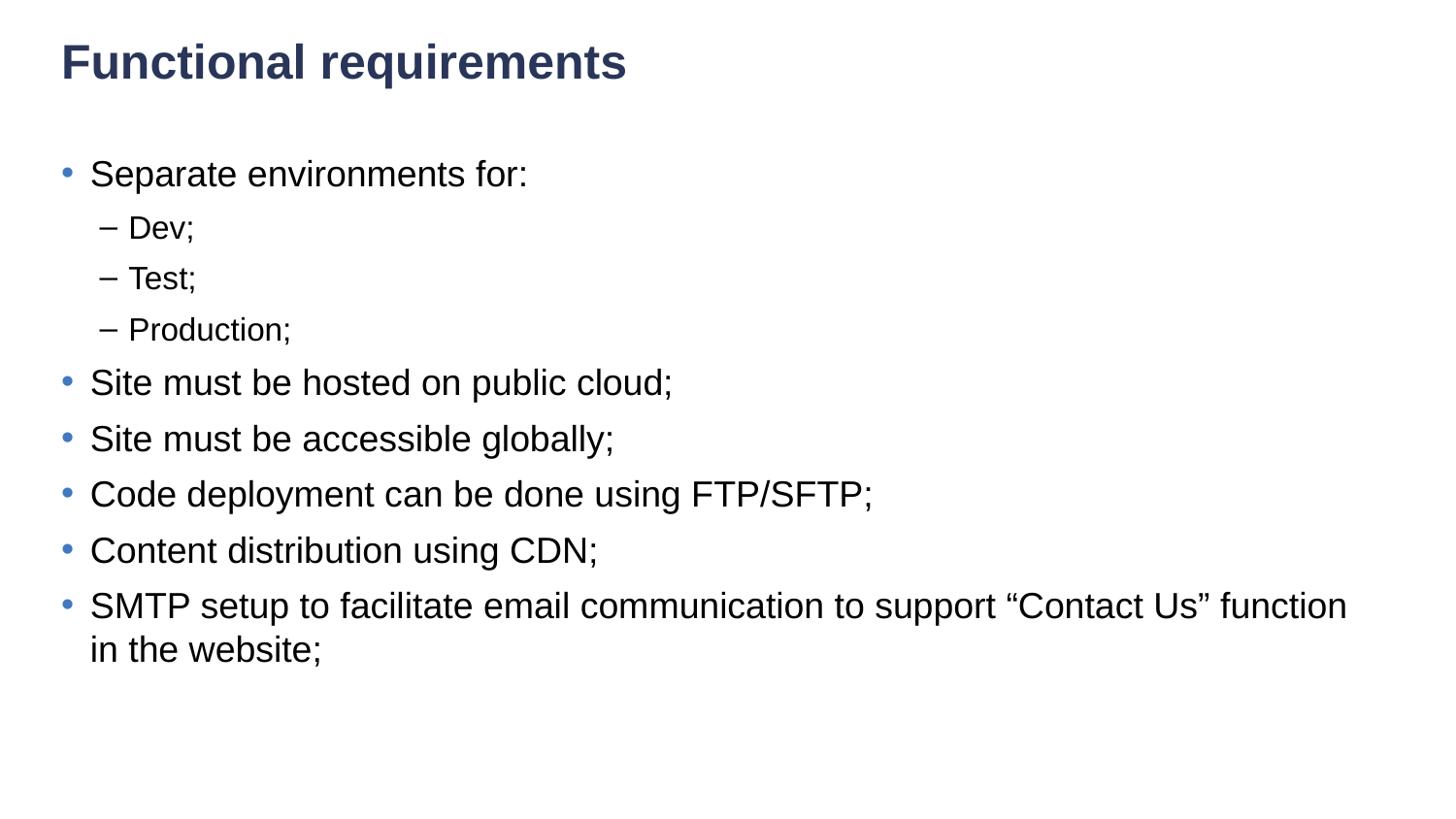

# Functional requirements
Separate environments for:
Dev;
Test;
Production;
Site must be hosted on public cloud;
Site must be accessible globally;
Code deployment can be done using FTP/SFTP;
Content distribution using CDN;
SMTP setup to facilitate email communication to support “Contact Us” function in the website;